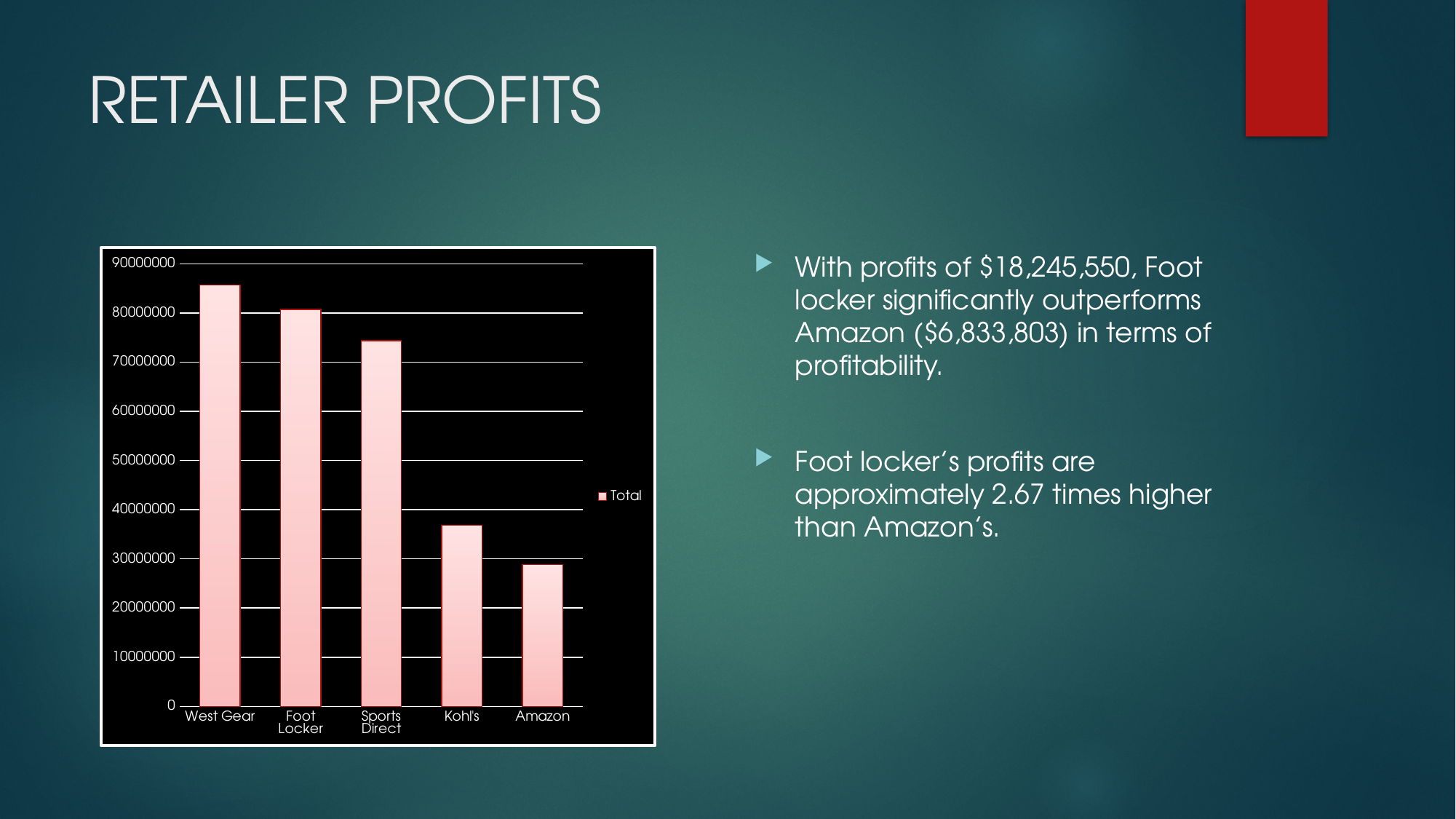

# RETAILER PROFITS
With profits of $18,245,550, Foot locker significantly outperforms Amazon ($6,833,803) in terms of profitability.

Foot locker’s profits are approximately 2.67 times higher than Amazon’s.

### Chart

| Category | Total |
|---|---|
| West Gear | 85667968.0 |
| Foot Locker | 80722234.0 |
| Sports Direct | 74333022.0 |
| Kohl's | 36811302.0 |
| Amazon | 28818533.0 |